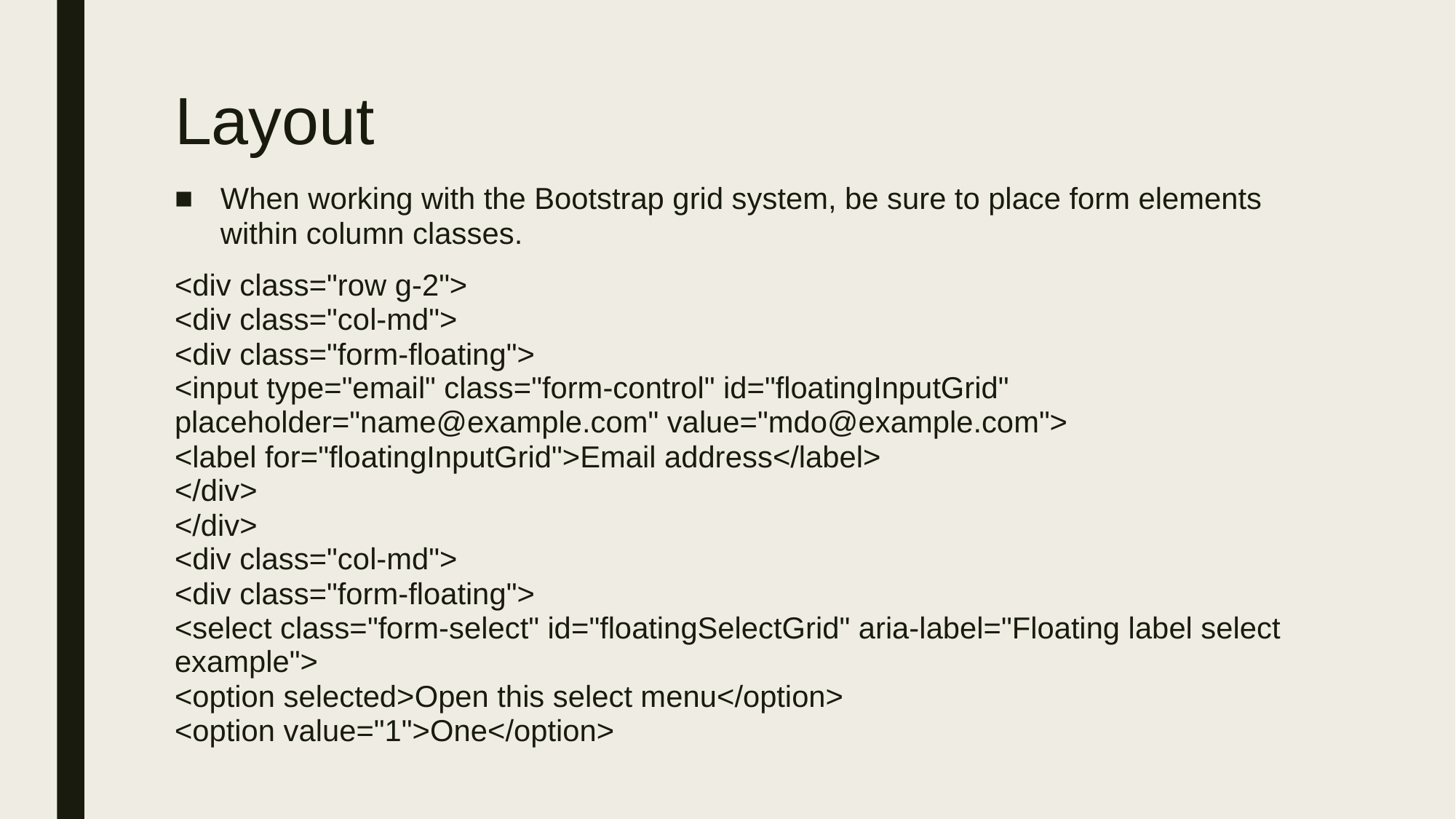

# Layout
When working with the Bootstrap grid system, be sure to place form elements within column classes.
<div class="row g-2">
<div class="col-md">
<div class="form-floating">
<input type="email" class="form-control" id="floatingInputGrid" placeholder="name@example.com" value="mdo@example.com">
<label for="floatingInputGrid">Email address</label>
</div>
</div>
<div class="col-md">
<div class="form-floating">
<select class="form-select" id="floatingSelectGrid" aria-label="Floating label select example">
<option selected>Open this select menu</option>
<option value="1">One</option>